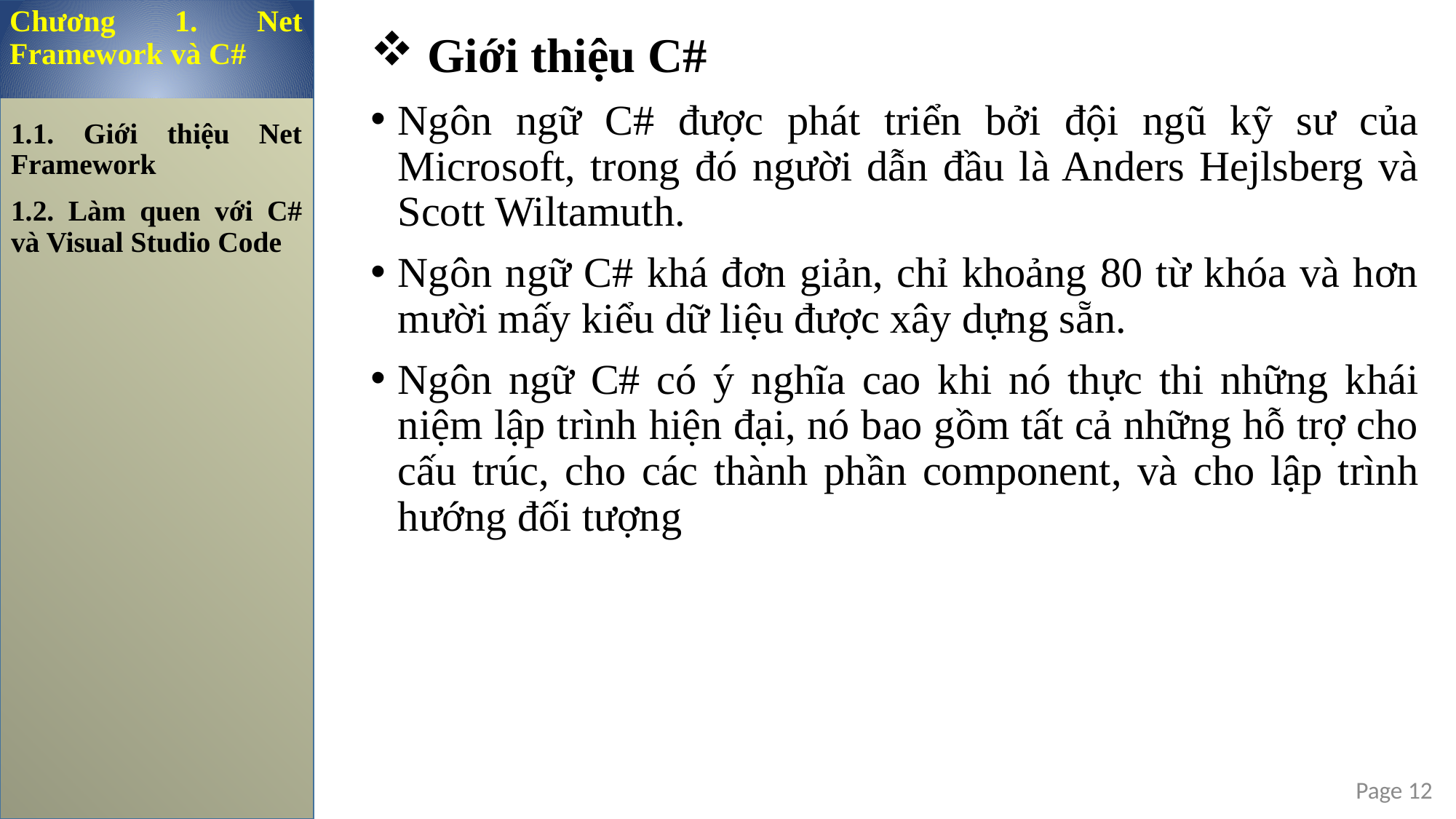

Chương 1. Net Framework và C#
 Giới thiệu C#
Ngôn ngữ C# được phát triển bởi đội ngũ kỹ sư của Microsoft, trong đó người dẫn đầu là Anders Hejlsberg và Scott Wiltamuth.
Ngôn ngữ C# khá đơn giản, chỉ khoảng 80 từ khóa và hơn mười mấy kiểu dữ liệu được xây dựng sẵn.
Ngôn ngữ C# có ý nghĩa cao khi nó thực thi những khái niệm lập trình hiện đại, nó bao gồm tất cả những hỗ trợ cho cấu trúc, cho các thành phần component, và cho lập trình hướng đối tượng
1.1. Giới thiệu Net Framework
1.2. Làm quen với C# và Visual Studio Code
Page 12